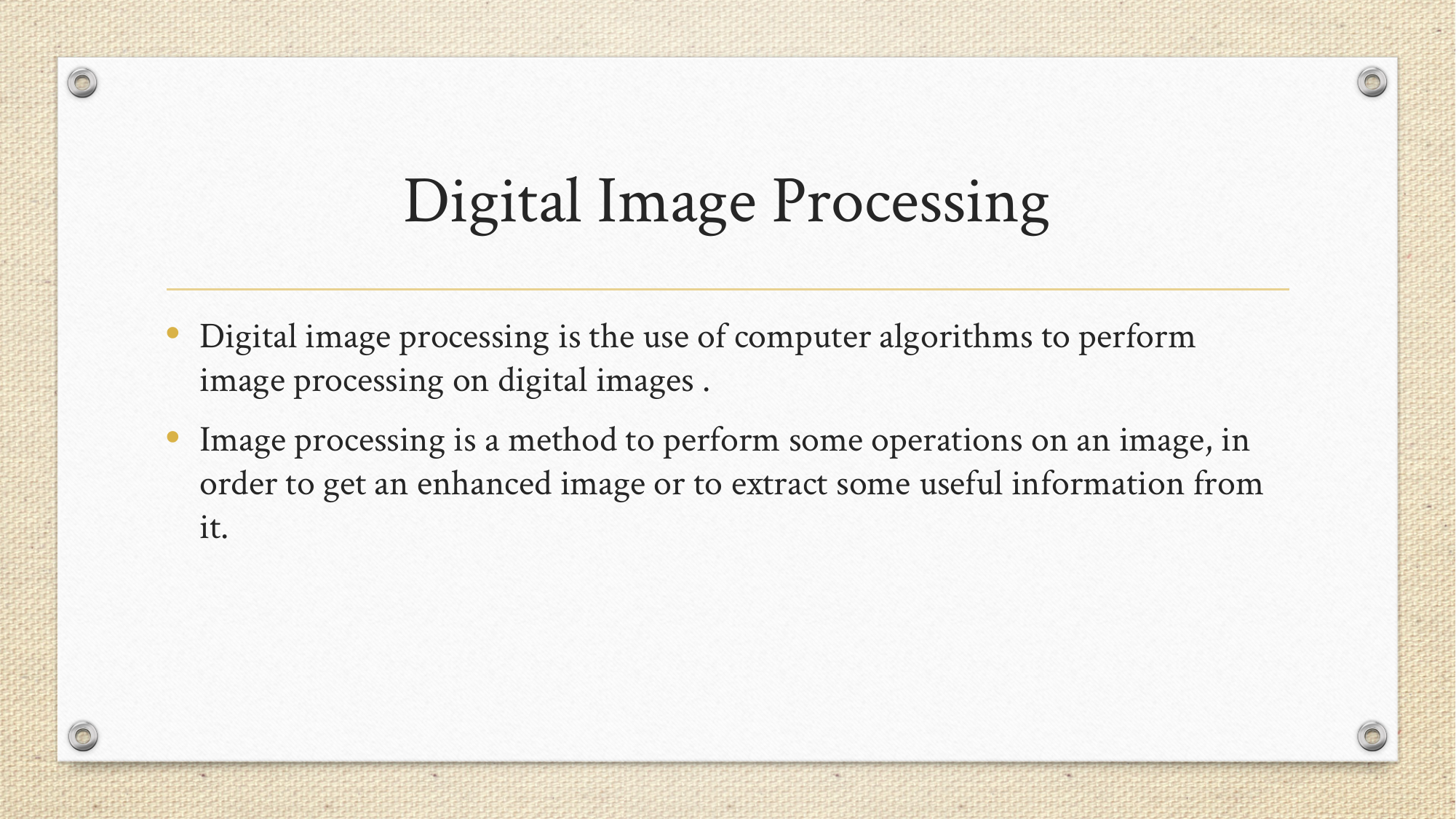

# Digital Image Processing
Digital image processing is the use of computer algorithms to perform image processing on digital images .
Image processing is a method to perform some operations on an image, in order to get an enhanced image or to extract some useful information from it.